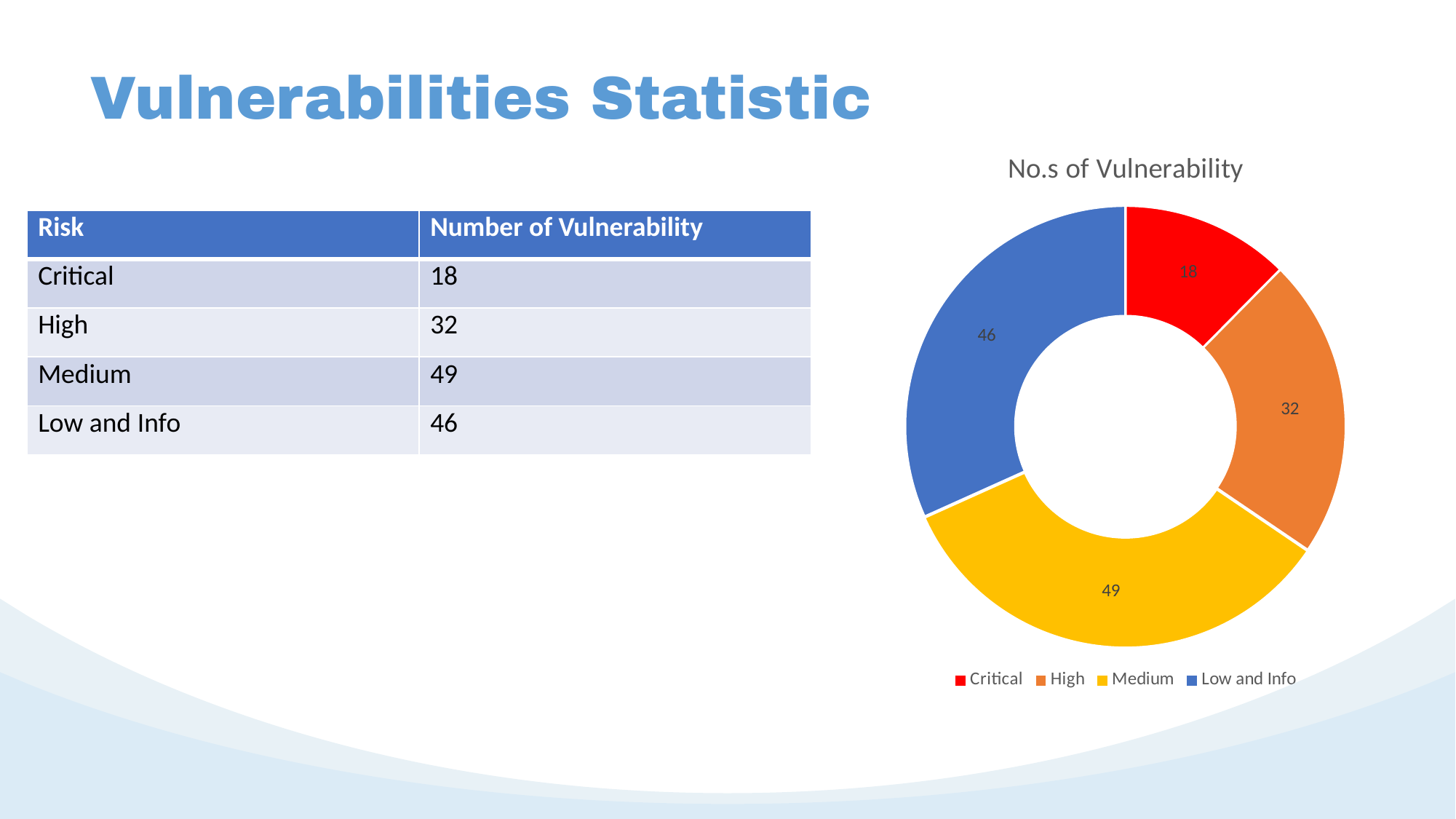

Vulnerabilities Statistic

### Chart:

| Category | No.s of Vulnerability |
|---|---|
| Critical | 18.0 |
| High | 32.0 |
| Medium | 49.0 |
| Low and Info | 46.0 |
| Risk | Number of Vulnerability |
| --- | --- |
| Critical | 18 |
| High | 32 |
| Medium | 49 |
| Low and Info | 46 |